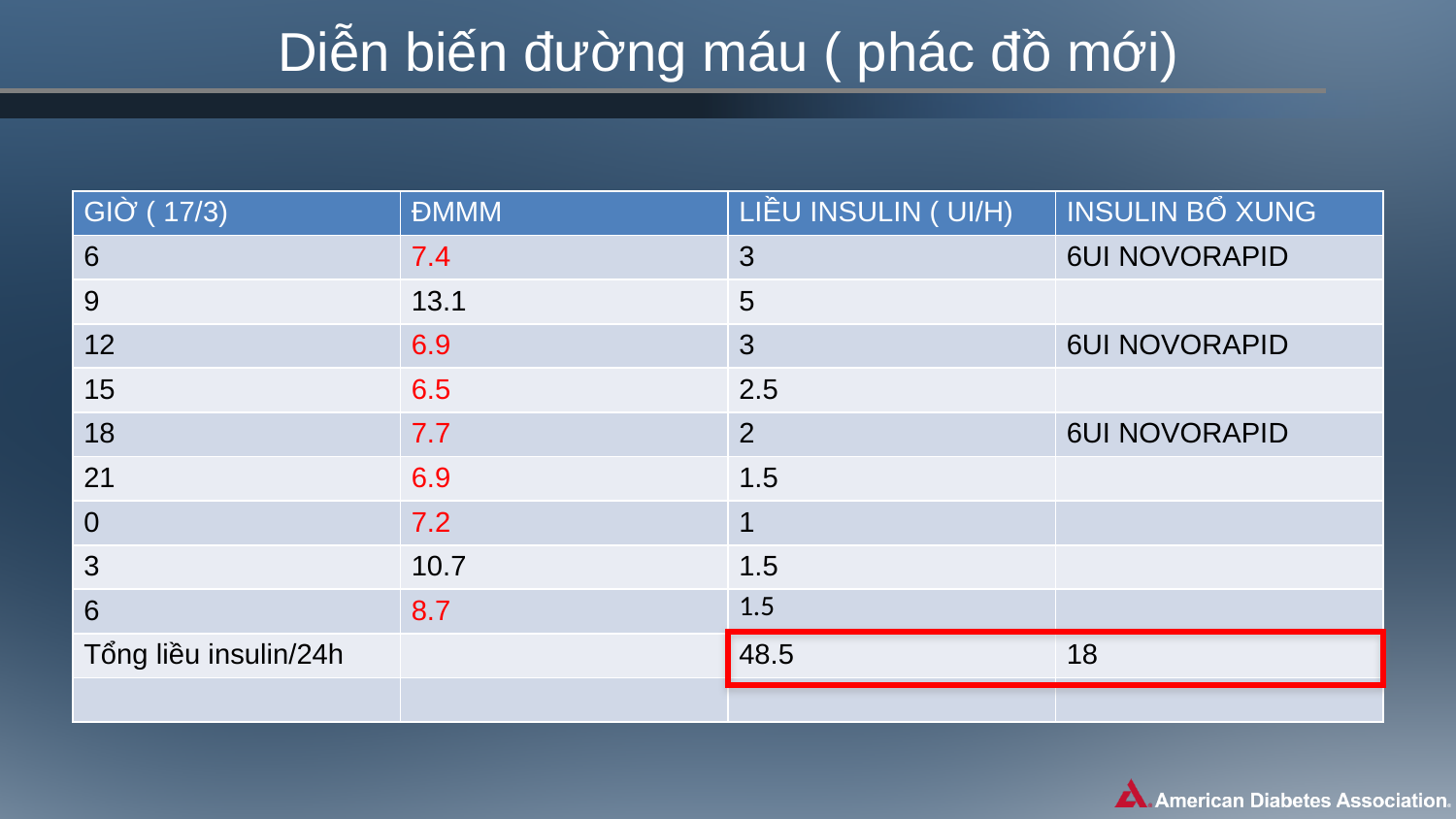

# Diễn biến đường máu ( phác đồ mới)
| GIỜ ( 17/3) | ĐMMM | LIỀU INSULIN ( UI/H) | INSULIN BỔ XUNG |
| --- | --- | --- | --- |
| 6 | 7.4 | 3 | 6UI NOVORAPID |
| 9 | 13.1 | 5 |  |
| 12 | 6.9 | 3 | 6UI NOVORAPID |
| 15 | 6.5 | 2.5 |  |
| 18 | 7.7 | 2 | 6UI NOVORAPID |
| 21 | 6.9 | 1.5 |  |
| 0 | 7.2 | 1 |  |
| 3 | 10.7 | 1.5 |  |
| 6 | 8.7 | 1.5 |  |
| Tổng liều insulin/24h |  | 48.5 | 18 |
|  |  |  |  |

41